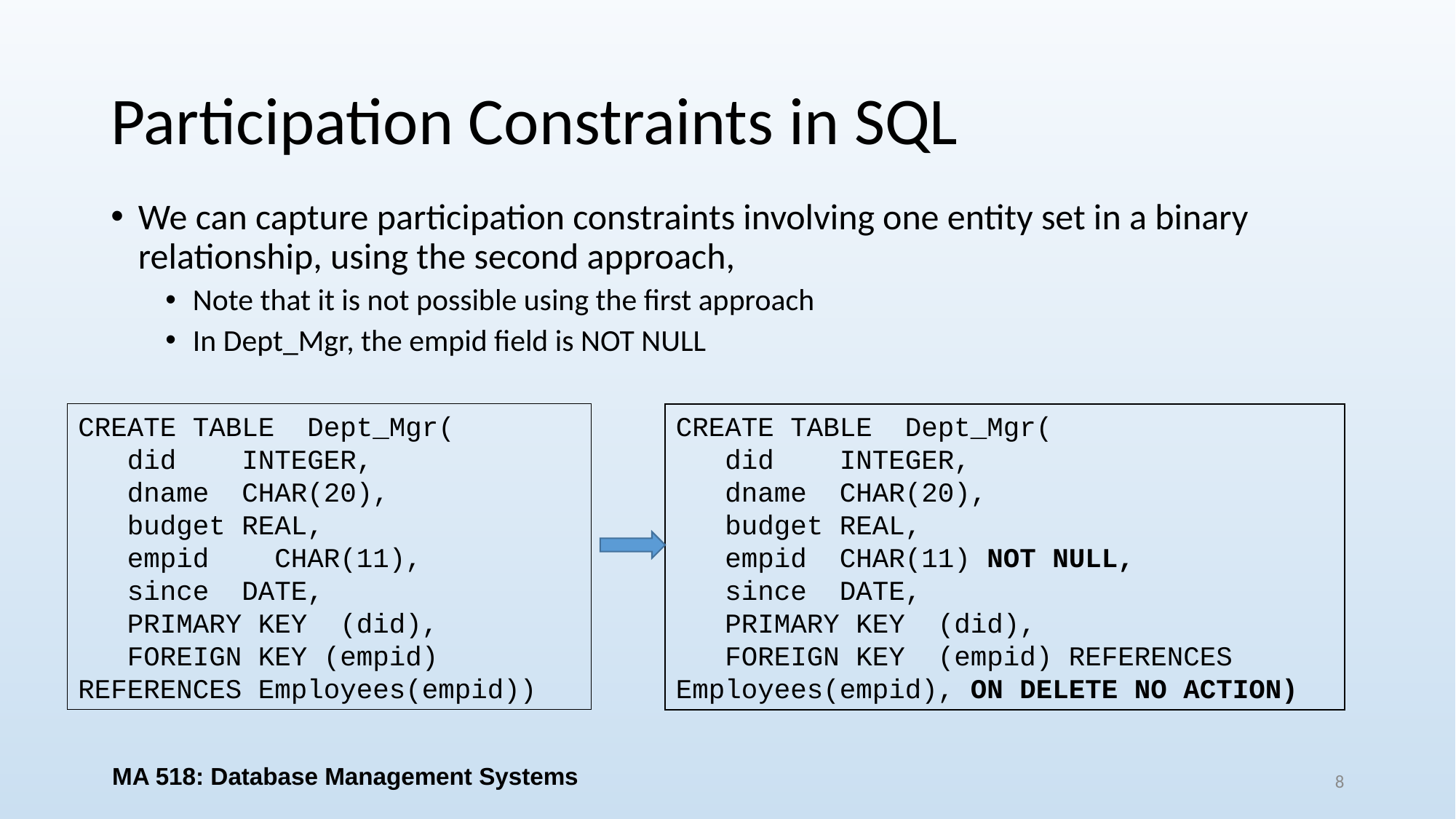

# Participation Constraints in SQL
We can capture participation constraints involving one entity set in a binary relationship, using the second approach,
Note that it is not possible using the first approach
In Dept_Mgr, the empid field is NOT NULL

CREATE TABLE  Dept_Mgr(
   did    INTEGER,
   dname  CHAR(20),
   budget REAL,
   empid    CHAR(11),
   since  DATE,
   PRIMARY KEY  (did),
   FOREIGN KEY (empid) REFERENCES Employees(empid))
CREATE TABLE  Dept_Mgr(
   did    INTEGER,
   dname  CHAR(20),
   budget REAL,
   empid  CHAR(11) NOT NULL,
   since  DATE,
   PRIMARY KEY  (did),
   FOREIGN KEY  (empid) REFERENCES Employees(empid), ON DELETE NO ACTION)

MA 518: Database Management Systems
8